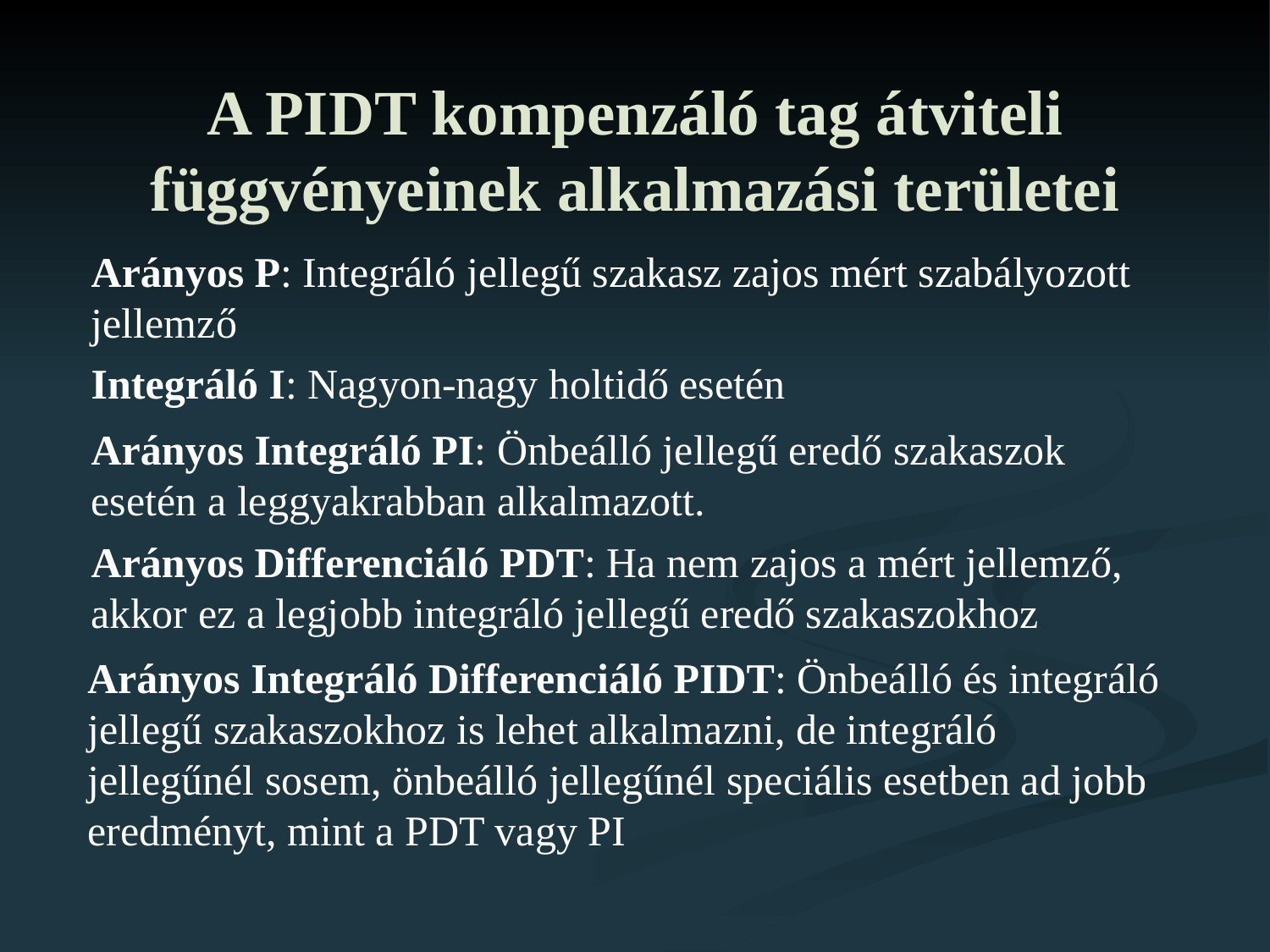

# A PIDT kompenzáló tag átviteli függvényeinek alkalmazási területei
Arányos P: Integráló jellegű szakasz zajos mért szabályozott jellemző
Integráló I: Nagyon-nagy holtidő esetén
Arányos Integráló PI: Önbeálló jellegű eredő szakaszok esetén a leggyakrabban alkalmazott.
Arányos Differenciáló PDT: Ha nem zajos a mért jellemző, akkor ez a legjobb integráló jellegű eredő szakaszokhoz
Arányos Integráló Differenciáló PIDT: Önbeálló és integráló jellegű szakaszokhoz is lehet alkalmazni, de integráló jellegűnél sosem, önbeálló jellegűnél speciális esetben ad jobb eredményt, mint a PDT vagy PI